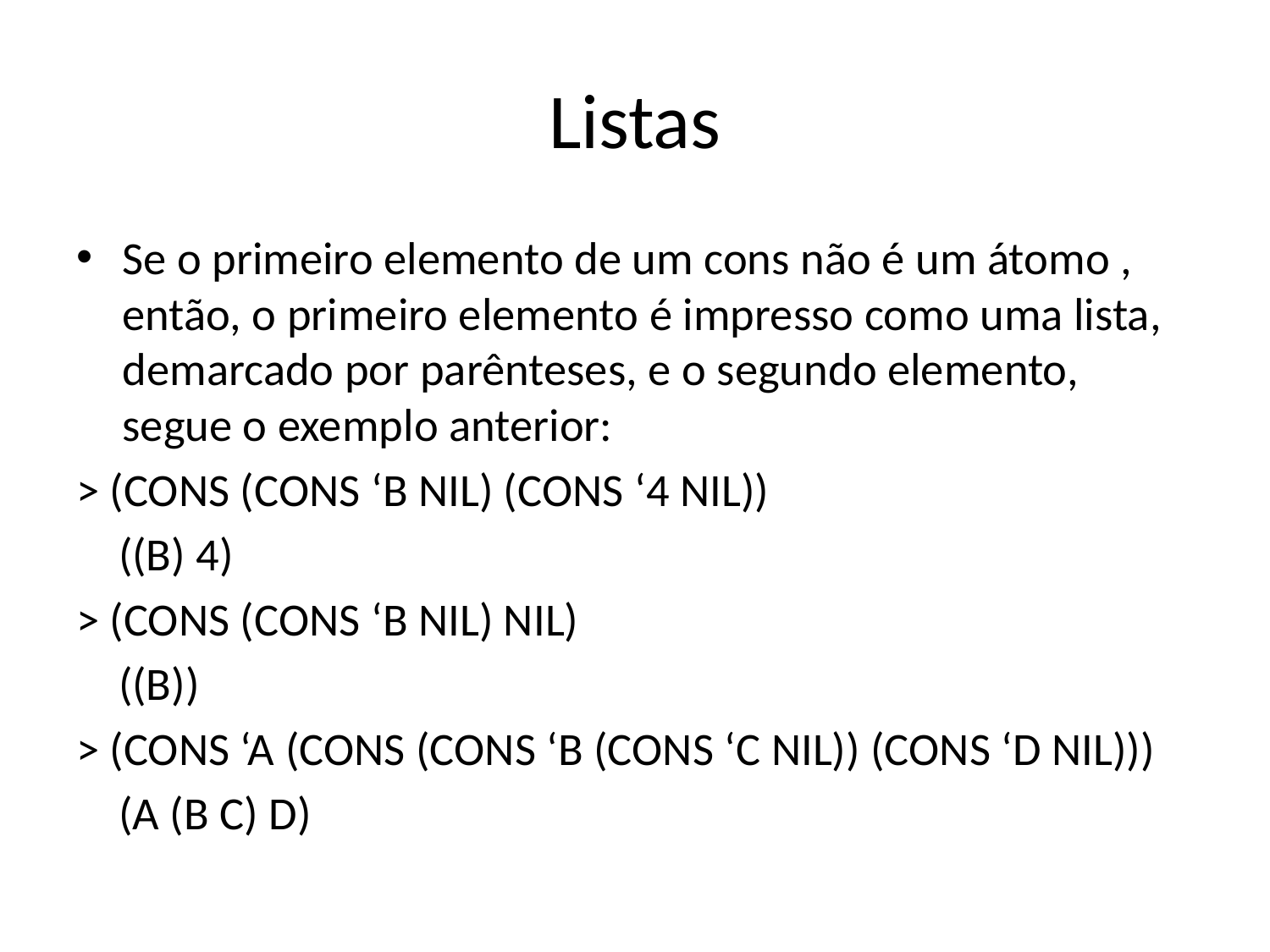

# Listas
Se o primeiro elemento de um cons não é um átomo , então, o primeiro elemento é impresso como uma lista, demarcado por parênteses, e o segundo elemento, segue o exemplo anterior:
> (CONS (CONS ‘B NIL) (CONS ‘4 NIL))
    ((B) 4)
> (CONS (CONS ‘B NIL) NIL)
    ((B))
> (CONS ‘A (CONS (CONS ‘B (CONS ‘C NIL)) (CONS ‘D NIL)))
    (A (B C) D)